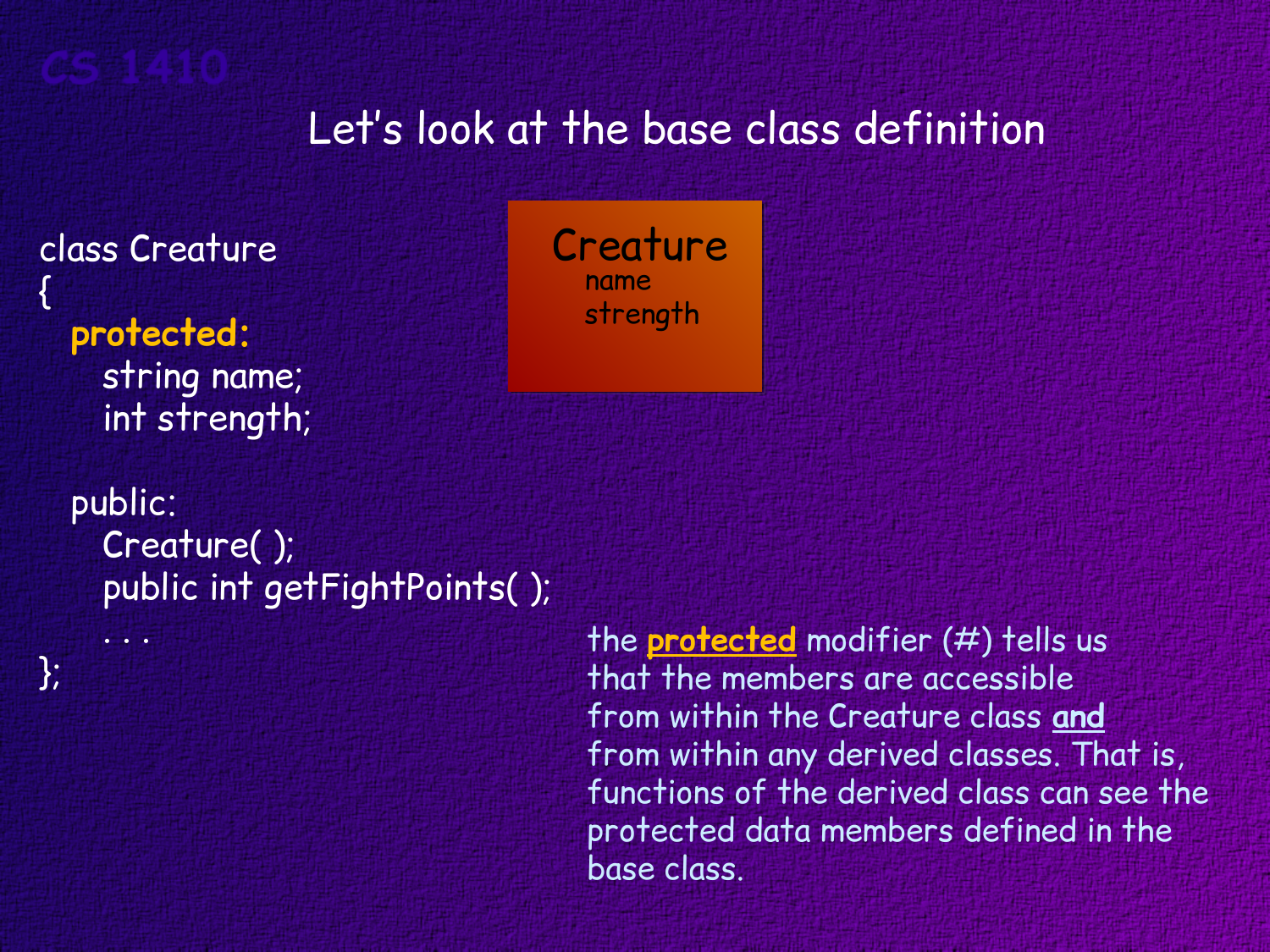

Let’s look at the base class definition

Creature
class Creature
{
   protected:
      string name;
      int strength;

   public:
      Creature( );
      public int getFightPoints( );
      . . .
};
name
strength
the protected modifier (#) tells us
that the members are accessible
from within the Creature class and
from within any derived classes. That is,
functions of the derived class can see the
protected data members defined in the
base class.